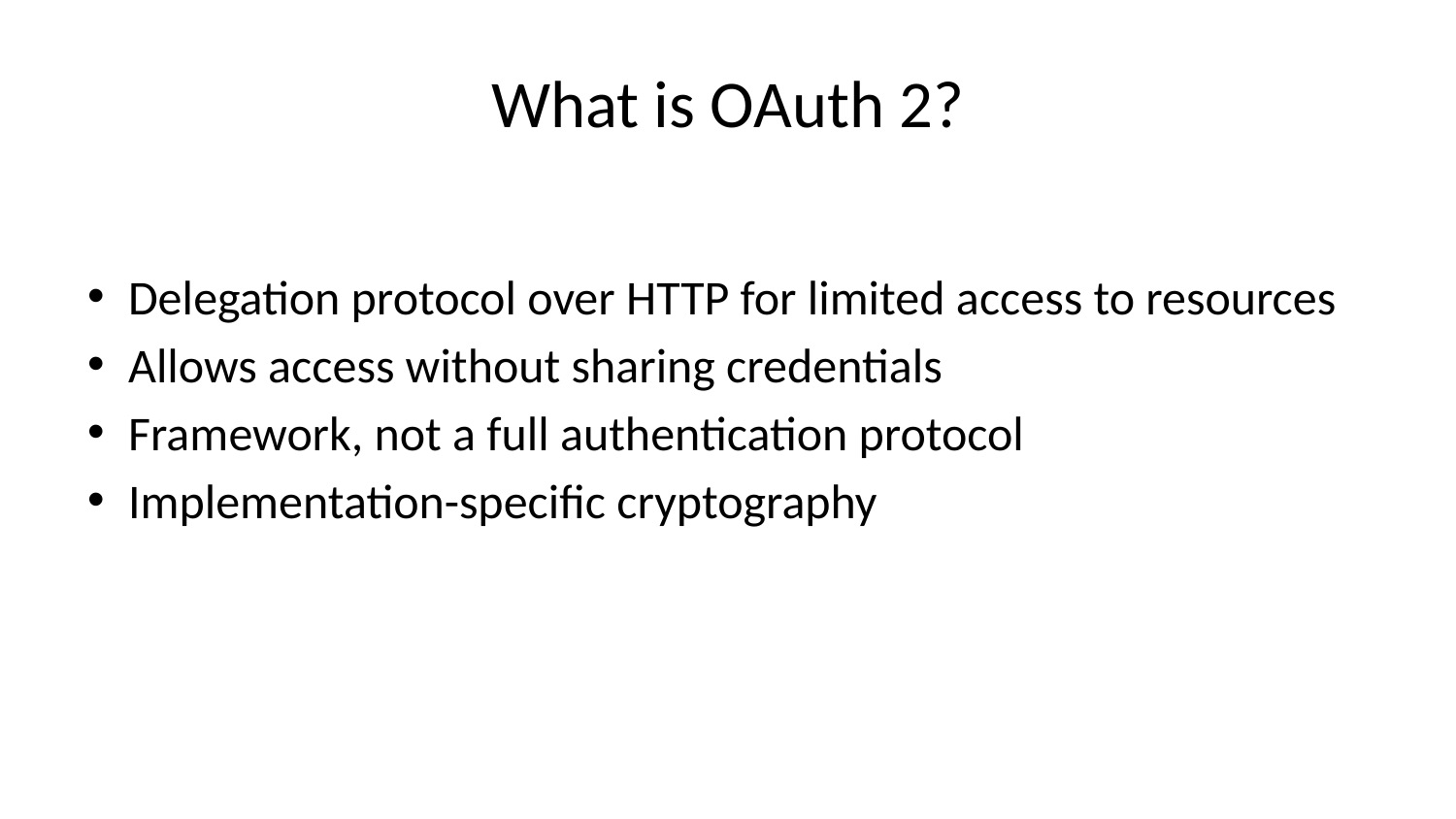

# What is OAuth 2?

Delegation protocol over HTTP for limited access to resources
Allows access without sharing credentials
Framework, not a full authentication protocol
Implementation-specific cryptography